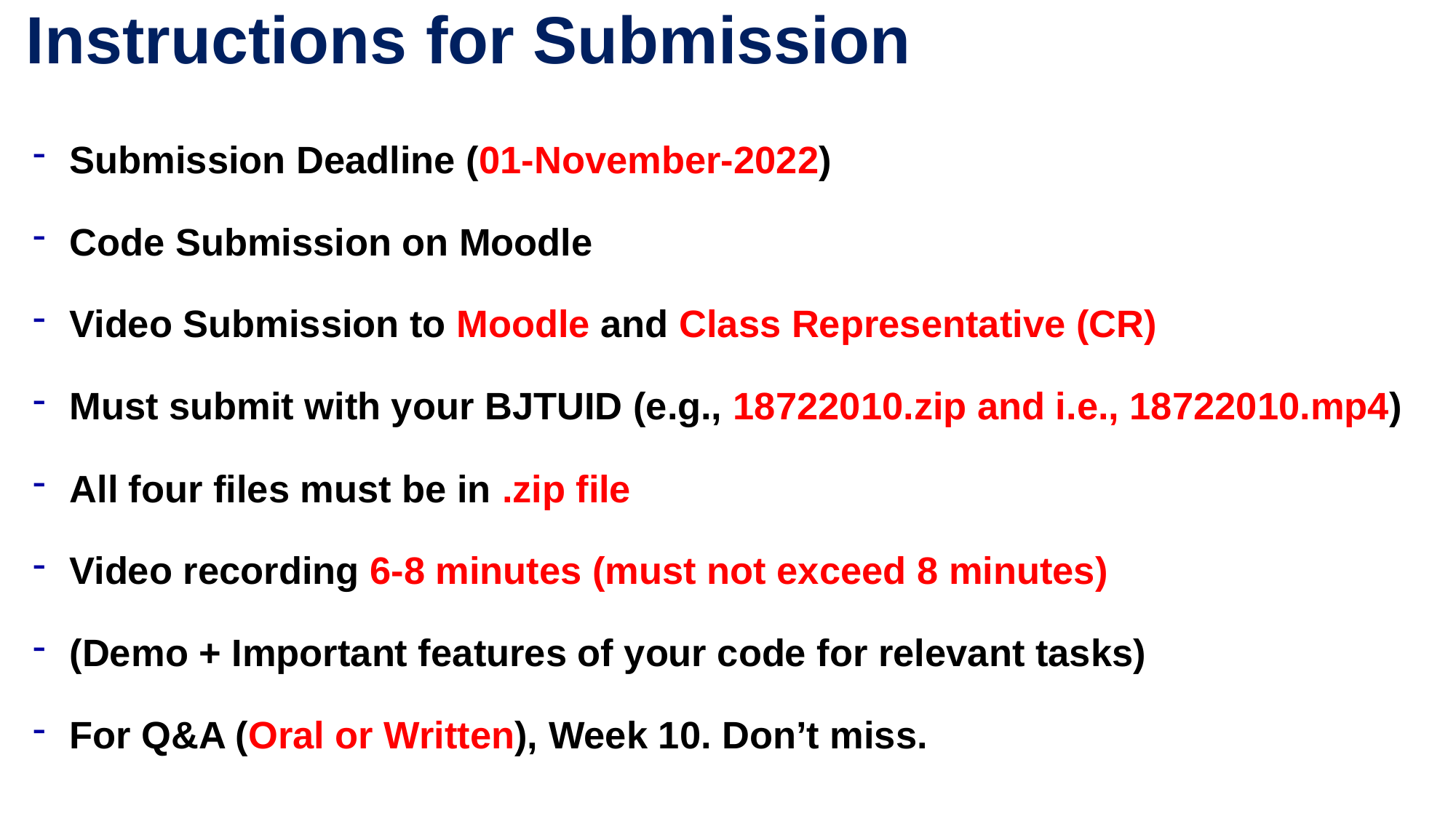

# Instructions for Submission
Submission Deadline (01-November-2022)
Code Submission on Moodle
Video Submission to Moodle and Class Representative (CR)
Must submit with your BJTUID (e.g., 18722010.zip and i.e., 18722010.mp4)
All four files must be in .zip file
Video recording 6-8 minutes (must not exceed 8 minutes)
(Demo + Important features of your code for relevant tasks)
For Q&A (Oral or Written), Week 10. Don’t miss.